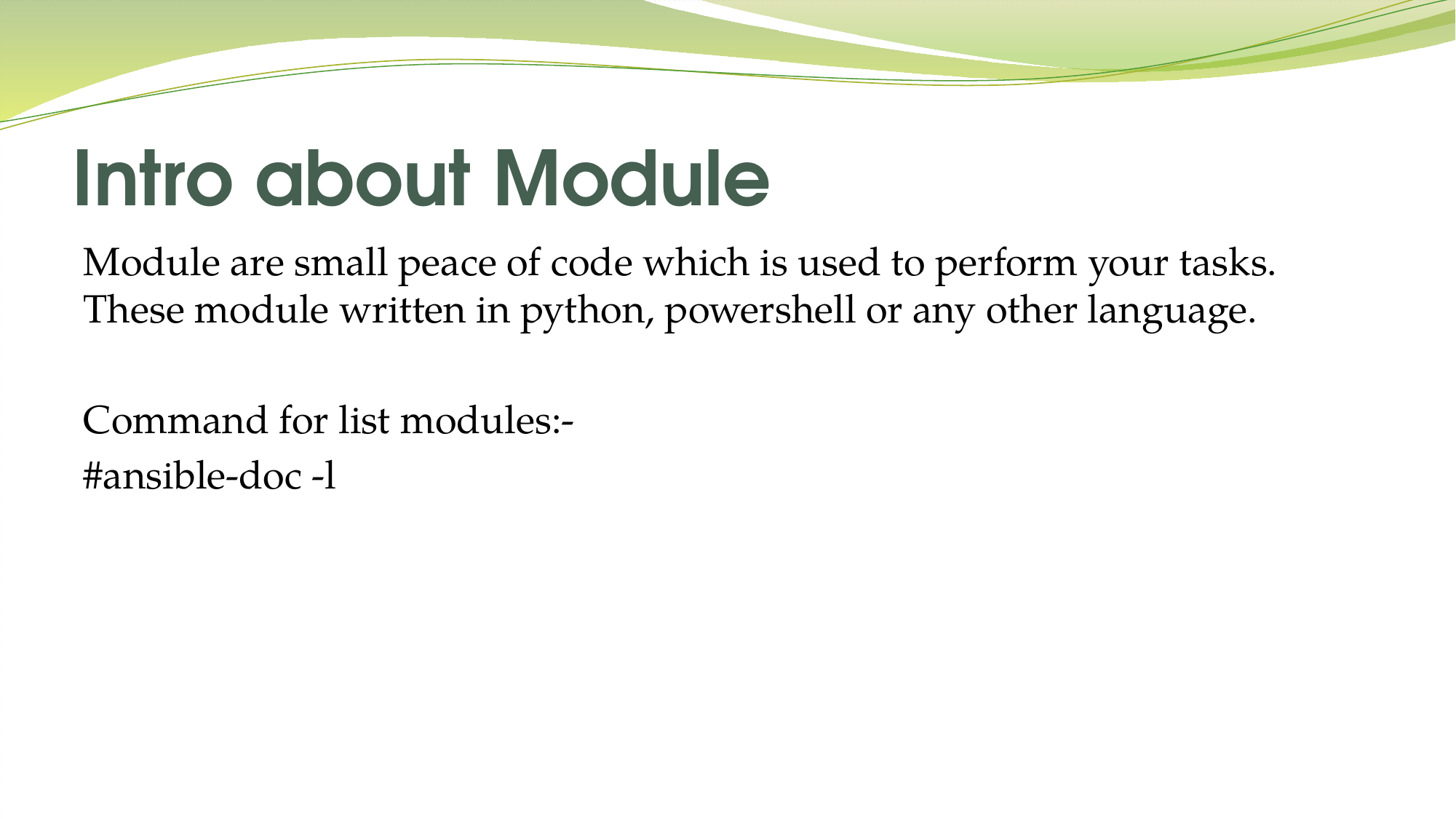

# Intro about Module
Module are small peace of code which is used to perform your tasks. These module written in python, powershell or any other language.

Command for list modules:-
#ansible-doc -l